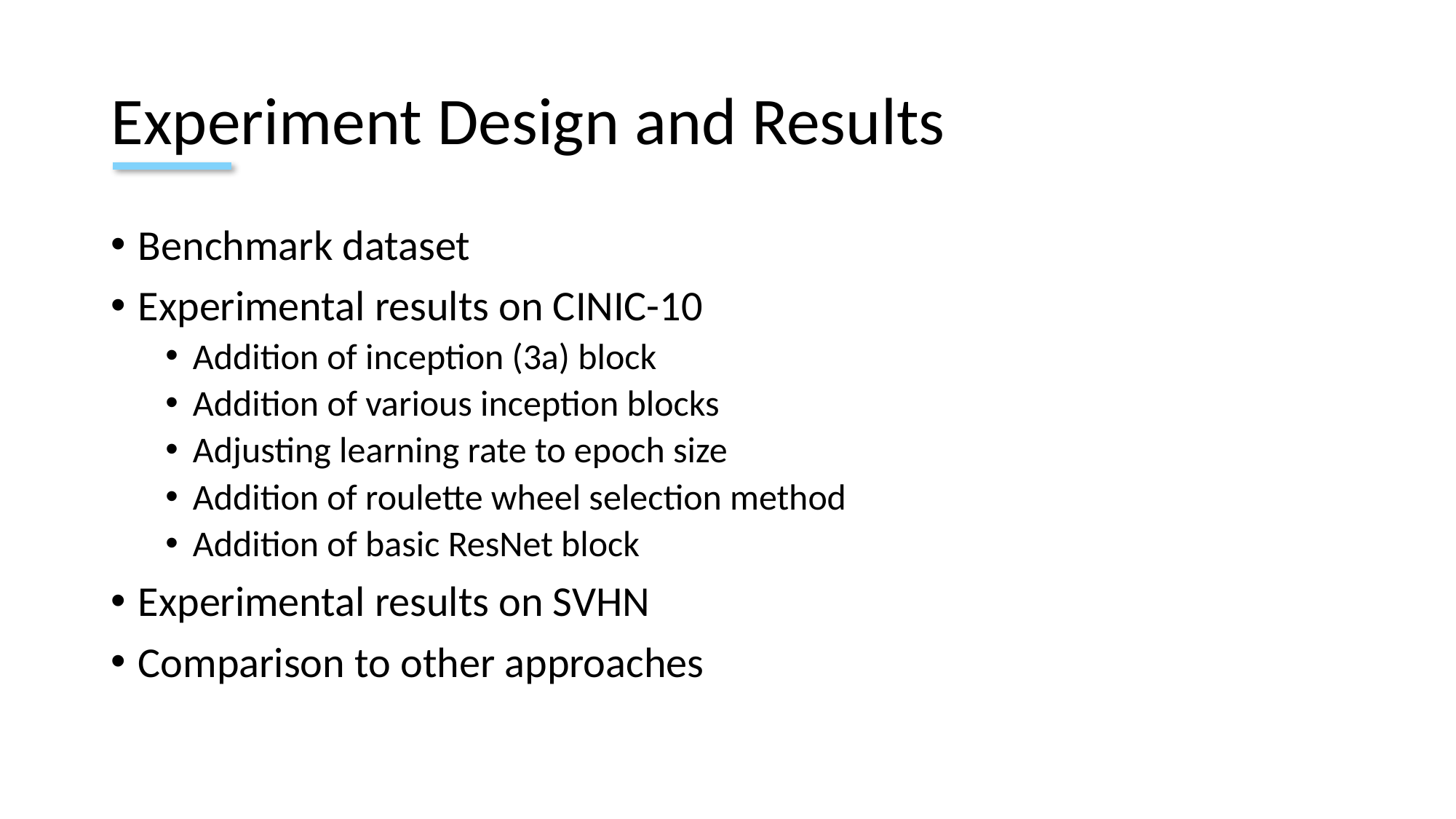

# Experiment Design and Results
Benchmark dataset
Experimental results on CINIC-10
Addition of inception (3a) block
Addition of various inception blocks
Adjusting learning rate to epoch size
Addition of roulette wheel selection method
Addition of basic ResNet block
Experimental results on SVHN
Comparison to other approaches